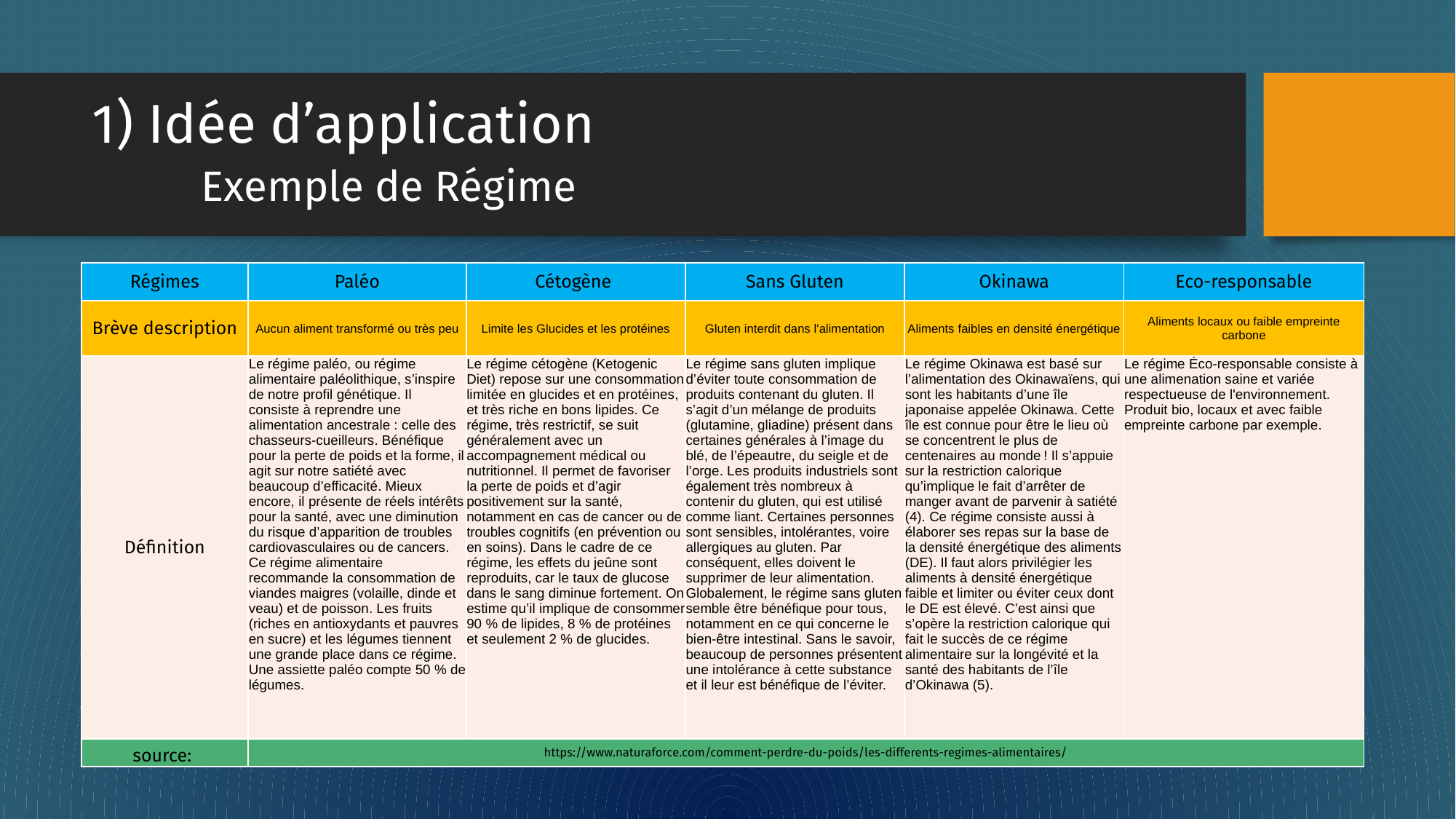

# 1) Idée d’application Exemple de Régime
| Régimes | Paléo | Cétogène | Sans Gluten | Okinawa | Eco-responsable |
| --- | --- | --- | --- | --- | --- |
| Brève description | Aucun aliment transformé ou très peu | Limite les Glucides et les protéines | Gluten interdit dans l'alimentation | Aliments faibles en densité énergétique | Aliments locaux ou faible empreinte carbone |
| Définition | Le régime paléo, ou régime alimentaire paléolithique, s’inspire de notre profil génétique. Il consiste à reprendre une alimentation ancestrale : celle des chasseurs-cueilleurs. Bénéfique pour la perte de poids et la forme, il agit sur notre satiété avec beaucoup d’efficacité. Mieux encore, il présente de réels intérêts pour la santé, avec une diminution du risque d’apparition de troubles cardiovasculaires ou de cancers. Ce régime alimentaire recommande la consommation de viandes maigres (volaille, dinde et veau) et de poisson. Les fruits (riches en antioxydants et pauvres en sucre) et les légumes tiennent une grande place dans ce régime. Une assiette paléo compte 50 % de légumes. | Le régime cétogène (Ketogenic Diet) repose sur une consommation limitée en glucides et en protéines, et très riche en bons lipides. Ce régime, très restrictif, se suit généralement avec un accompagnement médical ou nutritionnel. Il permet de favoriser la perte de poids et d’agir positivement sur la santé, notamment en cas de cancer ou de troubles cognitifs (en prévention ou en soins). Dans le cadre de ce régime, les effets du jeûne sont reproduits, car le taux de glucose dans le sang diminue fortement. On estime qu’il implique de consommer 90 % de lipides, 8 % de protéines et seulement 2 % de glucides. | Le régime sans gluten implique d’éviter toute consommation de produits contenant du gluten. Il s’agit d’un mélange de produits (glutamine, gliadine) présent dans certaines générales à l’image du blé, de l’épeautre, du seigle et de l’orge. Les produits industriels sont également très nombreux à contenir du gluten, qui est utilisé comme liant. Certaines personnes sont sensibles, intolérantes, voire allergiques au gluten. Par conséquent, elles doivent le supprimer de leur alimentation. Globalement, le régime sans gluten semble être bénéfique pour tous, notamment en ce qui concerne le bien-être intestinal. Sans le savoir, beaucoup de personnes présentent une intolérance à cette substance et il leur est bénéfique de l’éviter. | Le régime Okinawa est basé sur l’alimentation des Okinawaïens, qui sont les habitants d’une île japonaise appelée Okinawa. Cette île est connue pour être le lieu où se concentrent le plus de centenaires au monde ! Il s’appuie sur la restriction calorique qu’implique le fait d’arrêter de manger avant de parvenir à satiété (4). Ce régime consiste aussi à élaborer ses repas sur la base de la densité énergétique des aliments (DE). Il faut alors privilégier les aliments à densité énergétique faible et limiter ou éviter ceux dont le DE est élevé. C’est ainsi que s’opère la restriction calorique qui fait le succès de ce régime alimentaire sur la longévité et la santé des habitants de l’île d’Okinawa (5). | Le régime Éco-responsable consiste à une alimenation saine et variée respectueuse de l'environnement. Produit bio, locaux et avec faible empreinte carbone par exemple. |
| source: | https://www.naturaforce.com/comment-perdre-du-poids/les-differents-regimes-alimentaires/ |  |  |  |  |